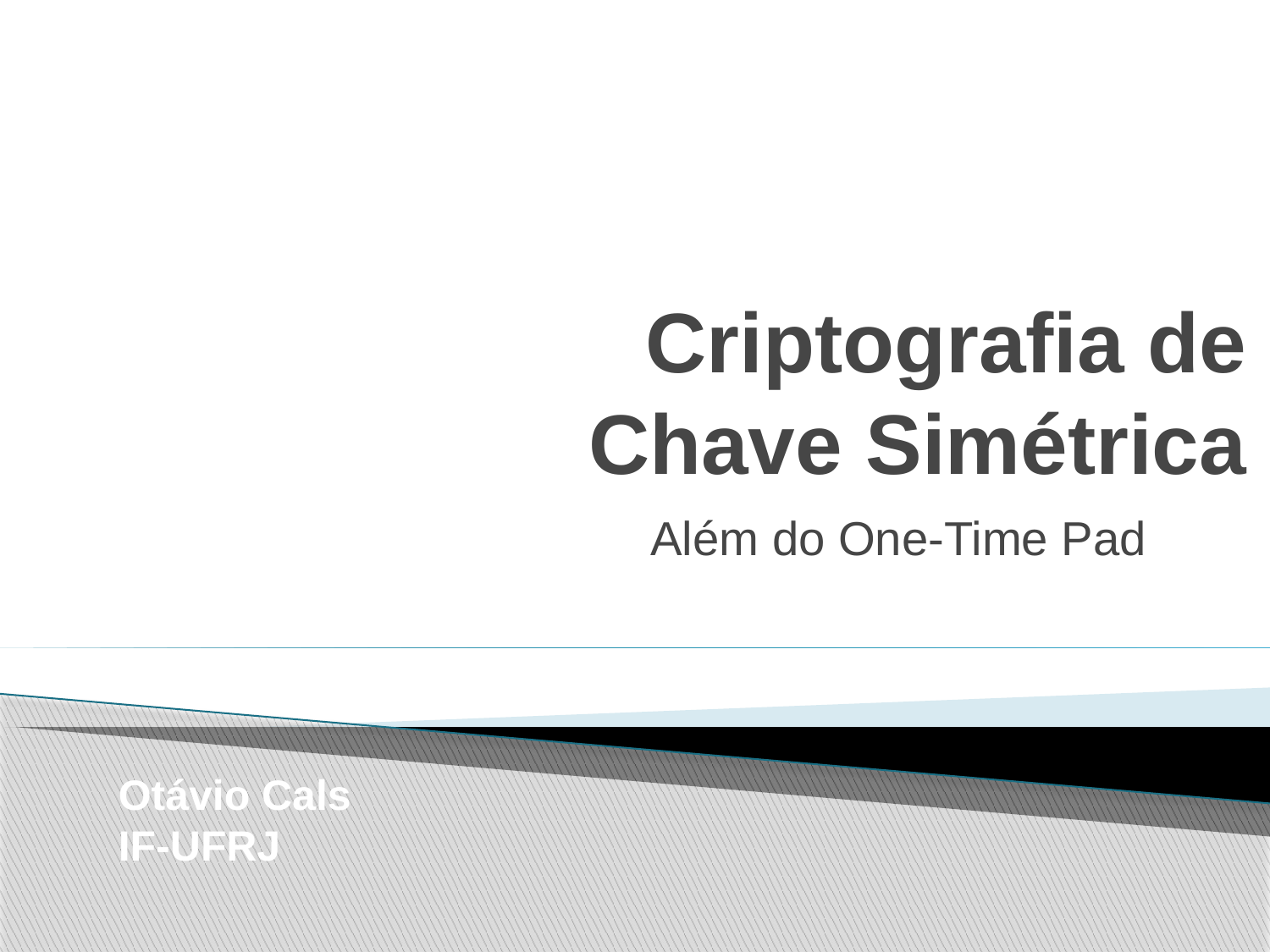

# Criptografia de Chave Simétrica
Além do One-Time Pad
Otávio Cals
IF-UFRJ